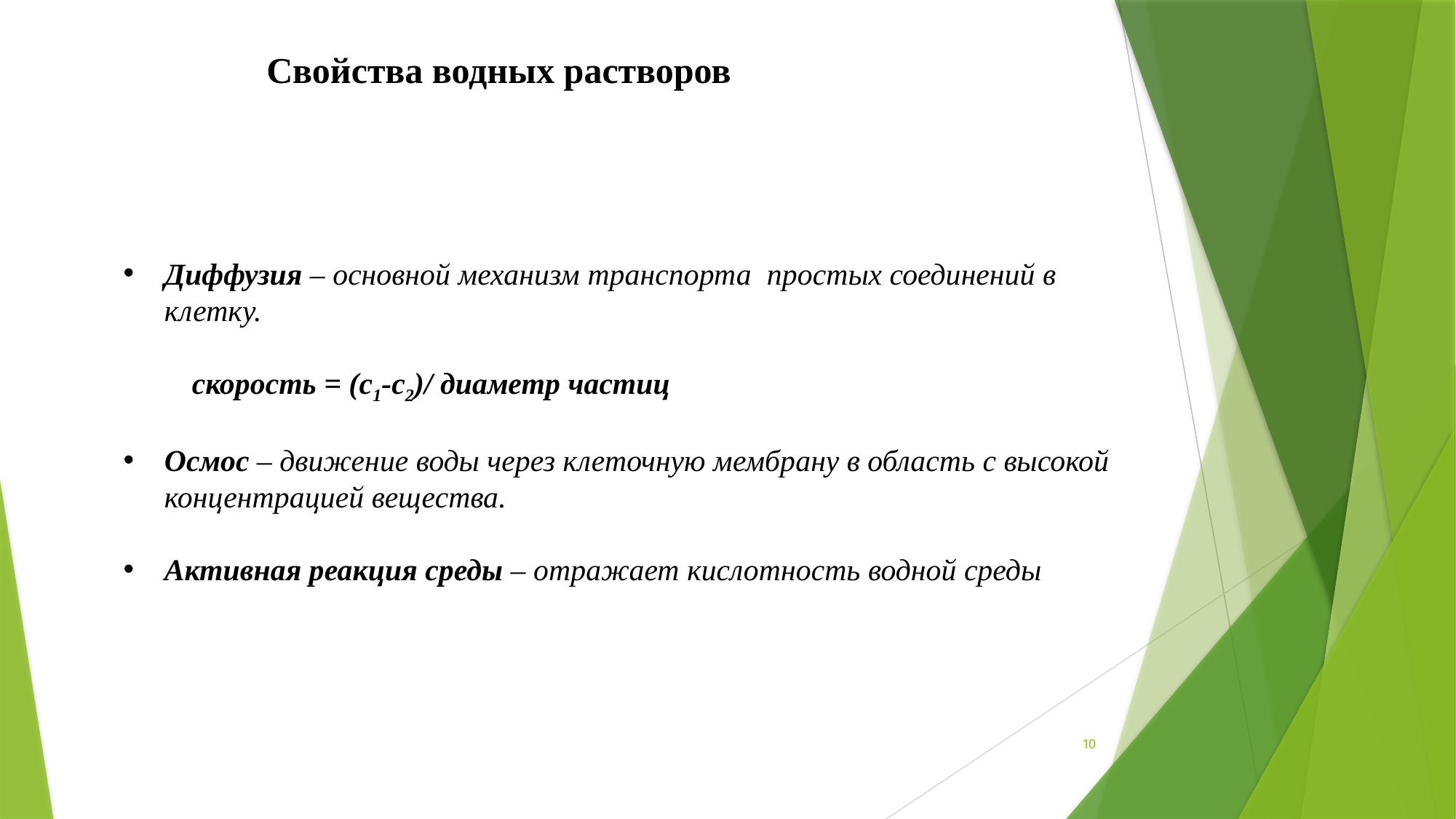

Свойства водных растворов
Диффузия – основной механизм транспорта  простых соединений в клетку.

         скорость = (с1-с2)/ диаметр частиц

Осмос – движение воды через клеточную мембрану в область с высокой концентрацией вещества.

Активная реакция среды – отражает кислотность водной среды
10